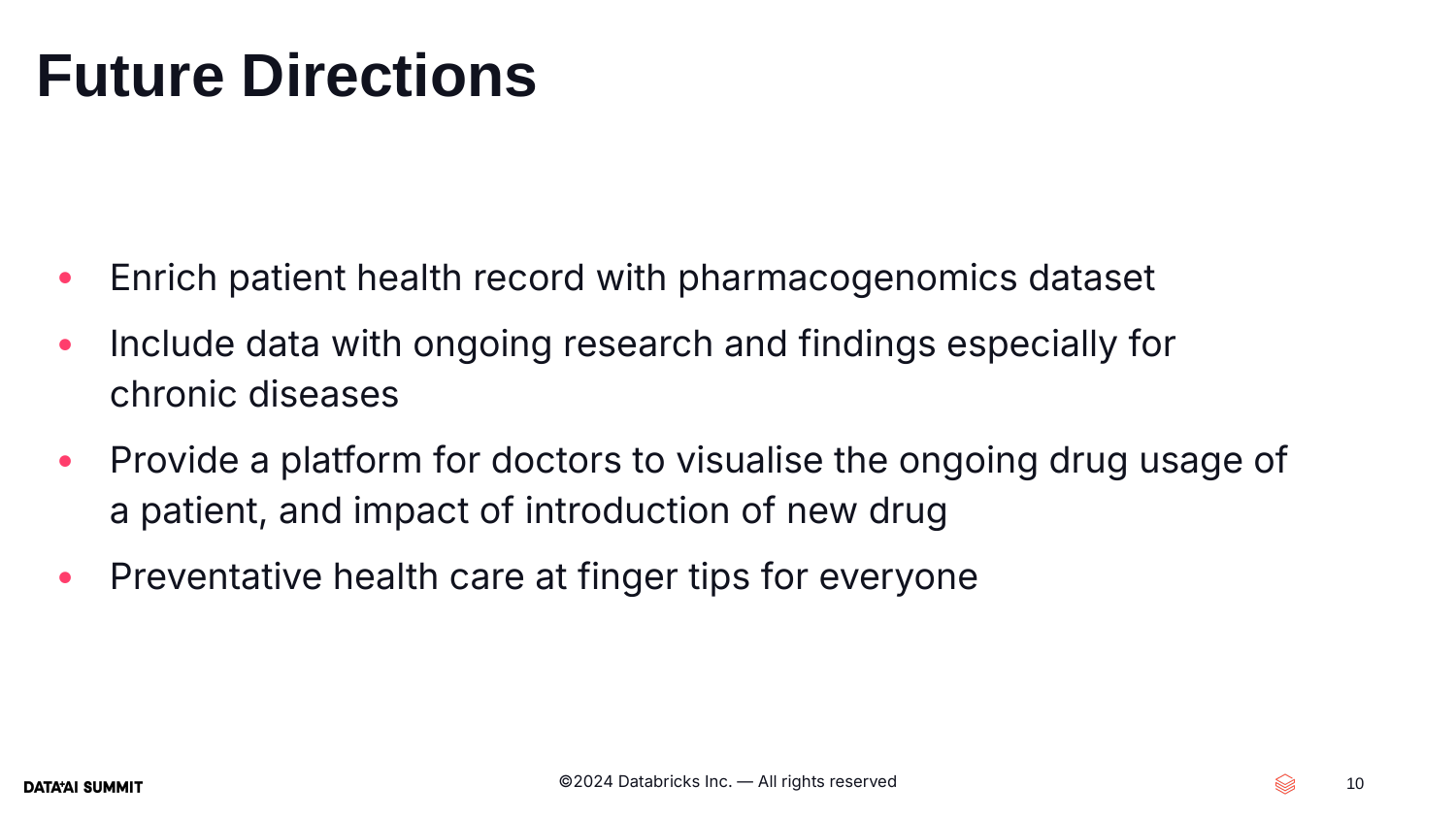

# Future Directions

Enrich patient health record with pharmacogenomics dataset
Include data with ongoing research and findings especially for chronic diseases
Provide a platform for doctors to visualise the ongoing drug usage of a patient, and impact of introduction of new drug
Preventative health care at finger tips for everyone
10